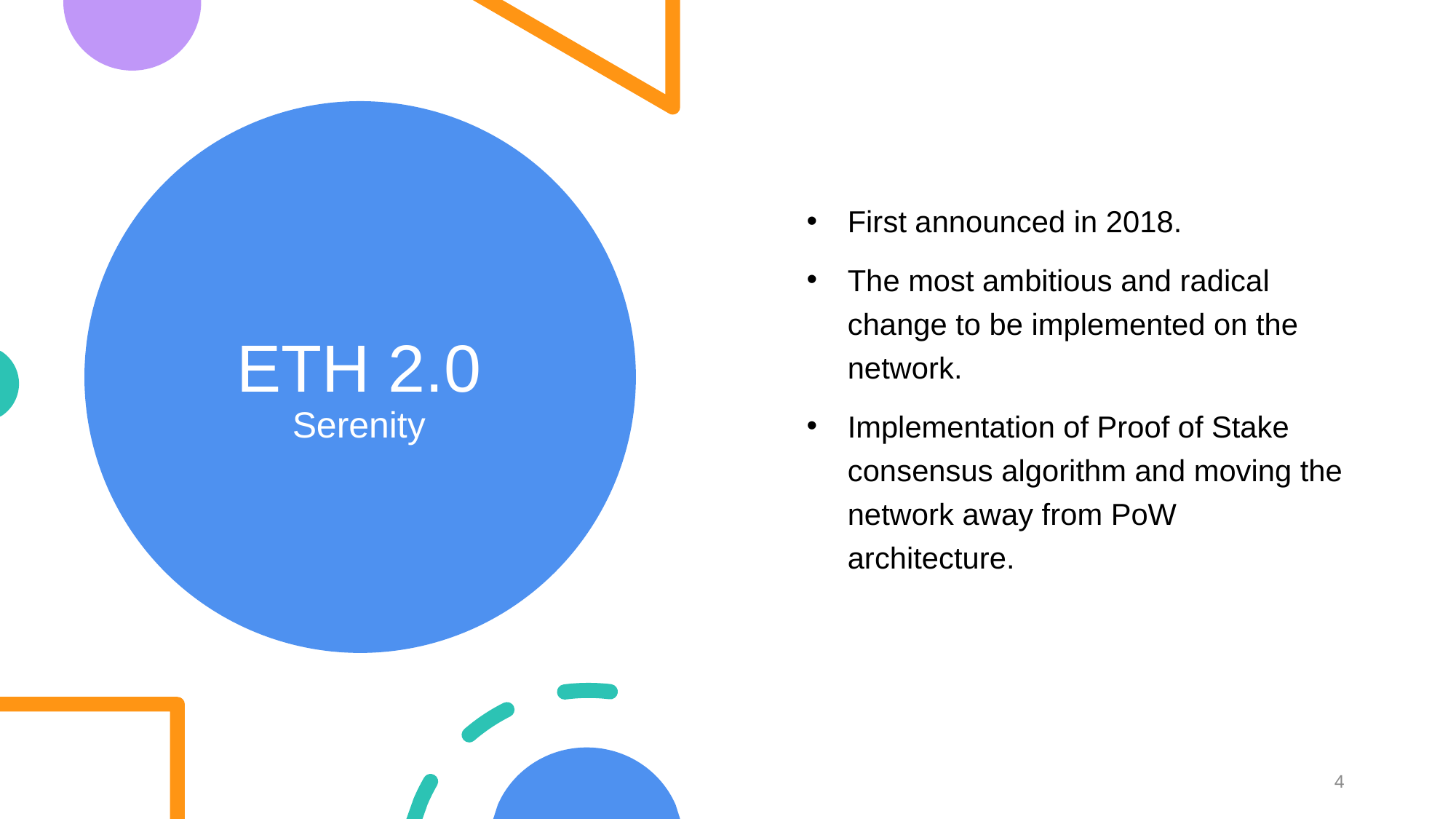

First announced in 2018.
The most ambitious and radical change to be implemented on the network.
Implementation of Proof of Stake consensus algorithm and moving the network away from PoW architecture.
# ETH 2.0 Serenity
4